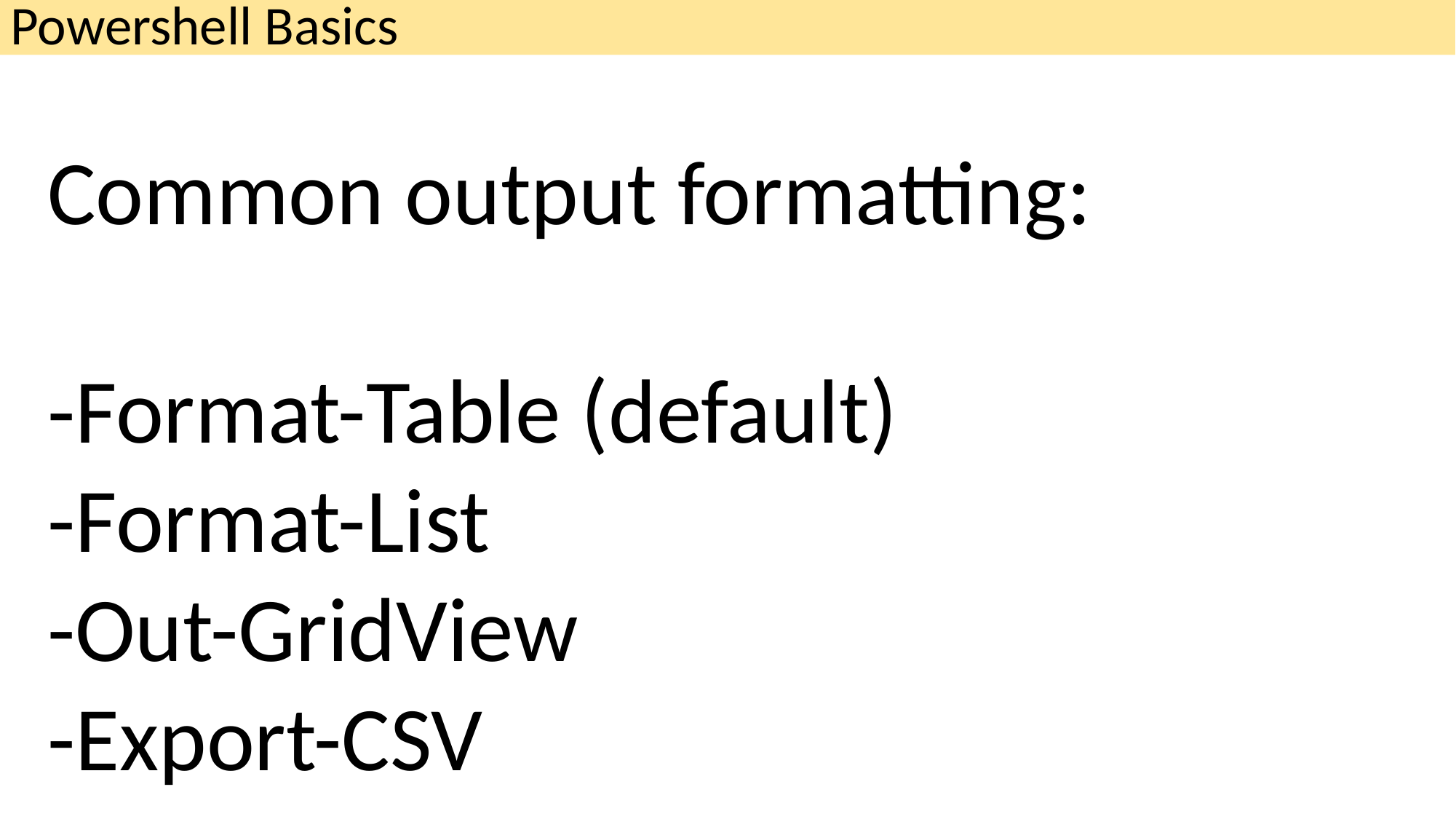

Powershell Basics
Common output formatting:

-Format-Table (default)
-Format-List
-Out-GridView
-Export-CSV